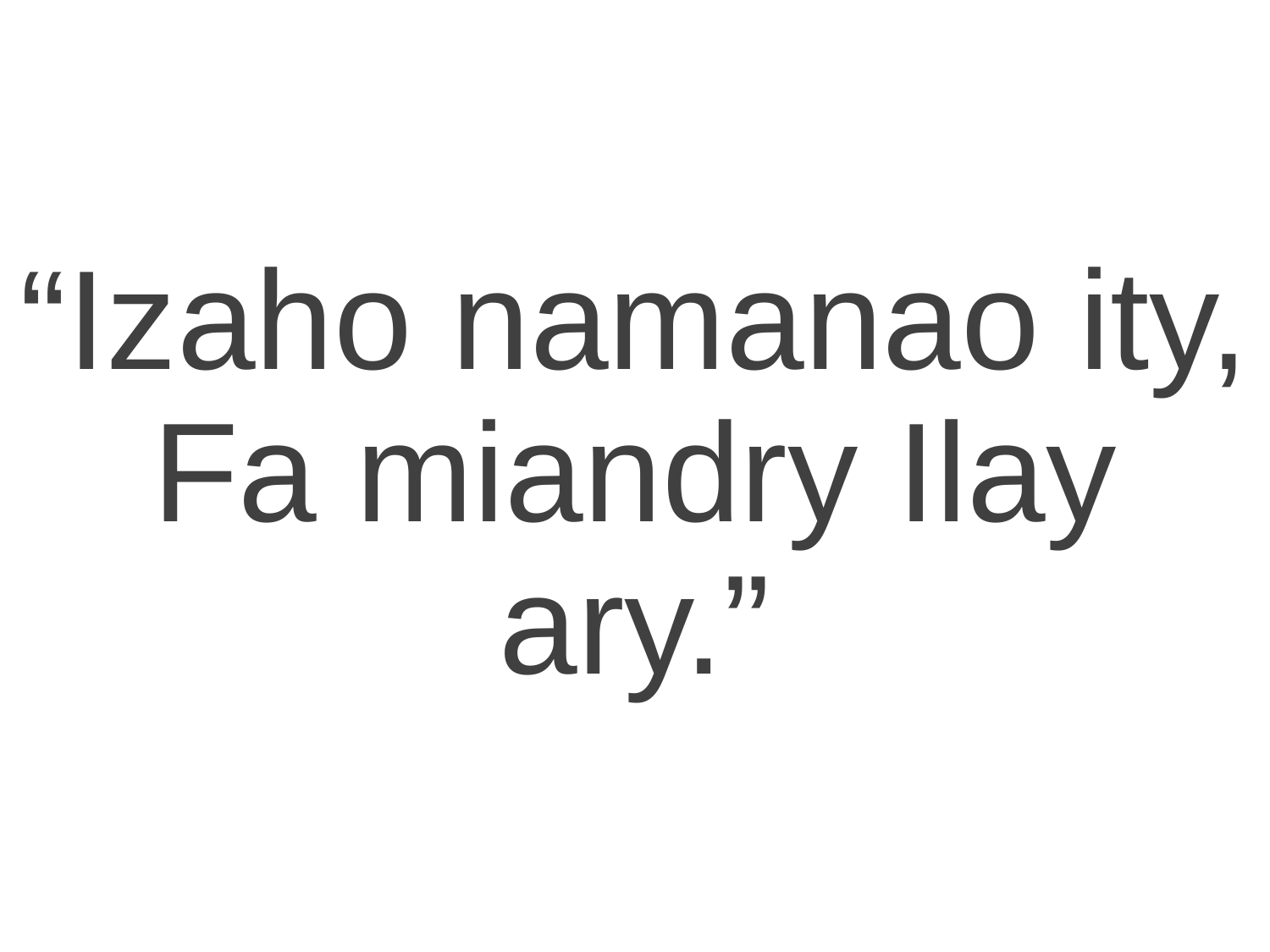

“Izaho namanao ity,
Fa miandry Ilay ary.”